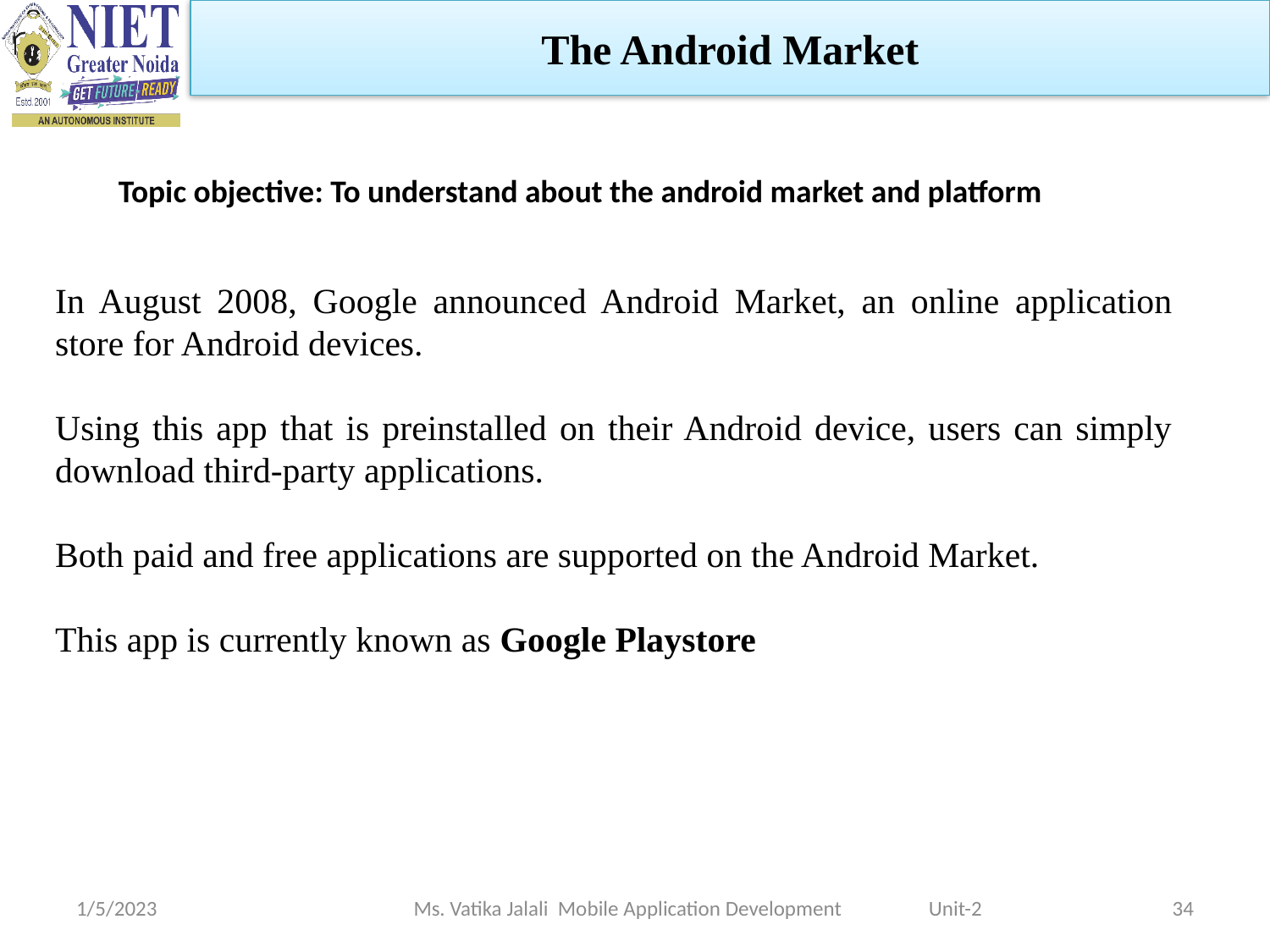

The Android Market

Topic objective: To understand about the android market and platform

In August 2008, Google announced Android Market, an online application store for Android devices.

Using this app that is preinstalled on their Android device, users can simply download third-party applications.

Both paid and free applications are supported on the Android Market.

This app is currently known as Google Playstore

1/5/2023
Ms. Vatika Jalali  Mobile Application Development                  Unit-2
34